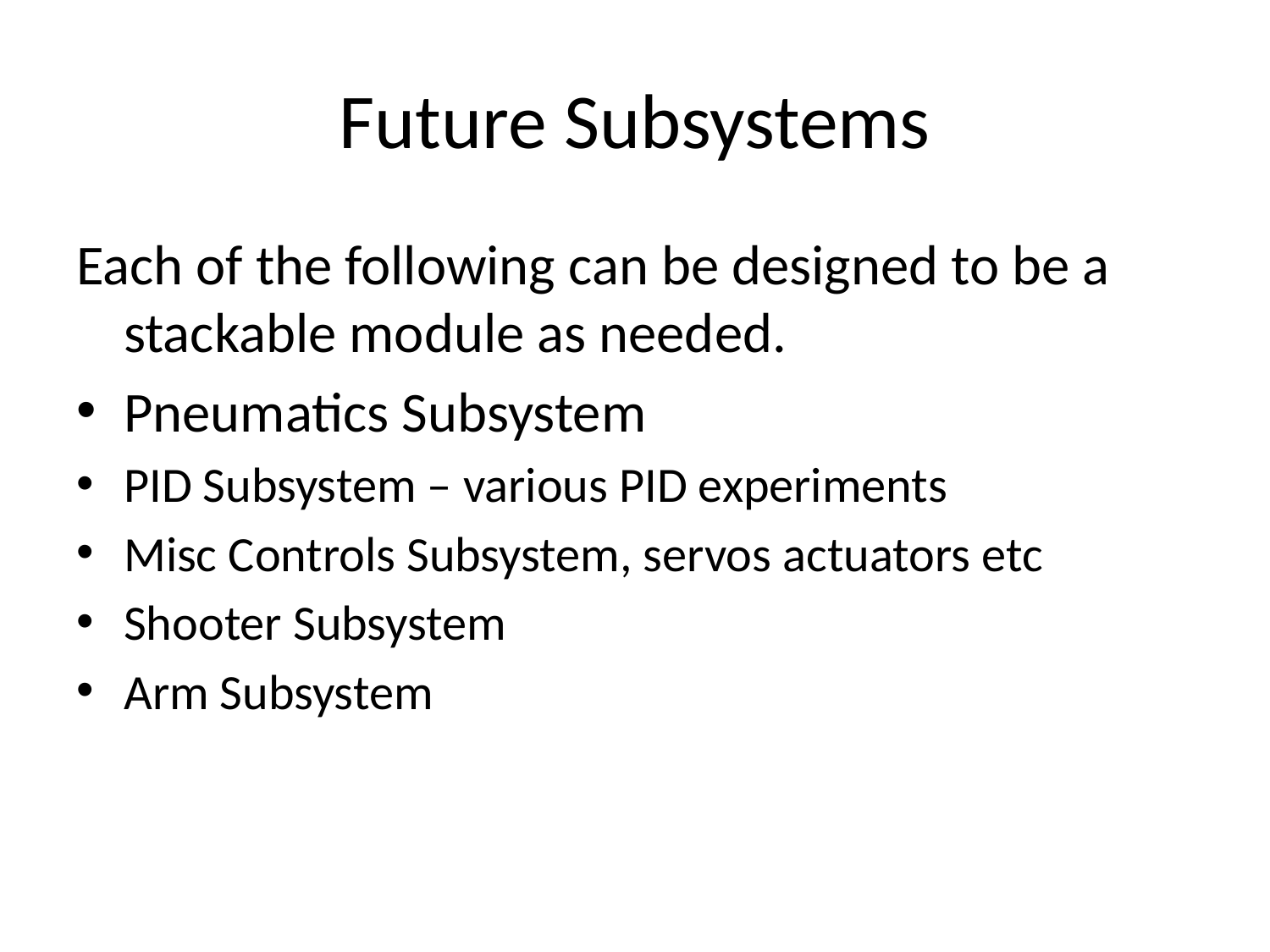

# Future Subsystems
Each of the following can be designed to be a stackable module as needed.
Pneumatics Subsystem
PID Subsystem – various PID experiments
Misc Controls Subsystem, servos actuators etc
Shooter Subsystem
Arm Subsystem